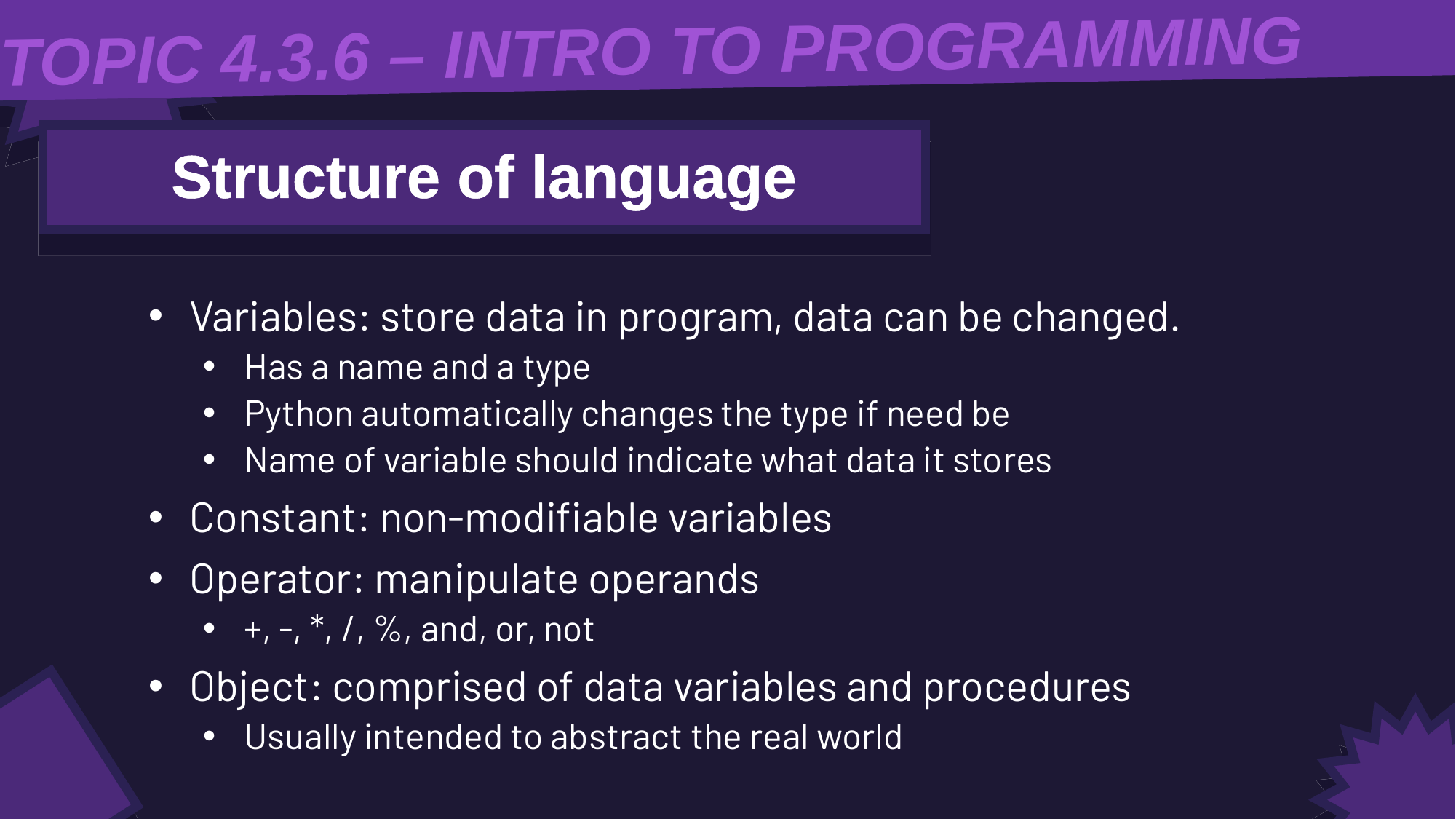

TOPIC 4.3.6 – INTRO TO PROGRAMMING

Structure of language
Variables: store data in program, data can be changed.
Has a name and a type
Python automatically changes the type if need be
Name of variable should indicate what data it stores
Constant: non-modifiable variables
Operator: manipulate operands
+, -, *, /, %, and, or, not
Object: comprised of data variables and procedures
Usually intended to abstract the real world